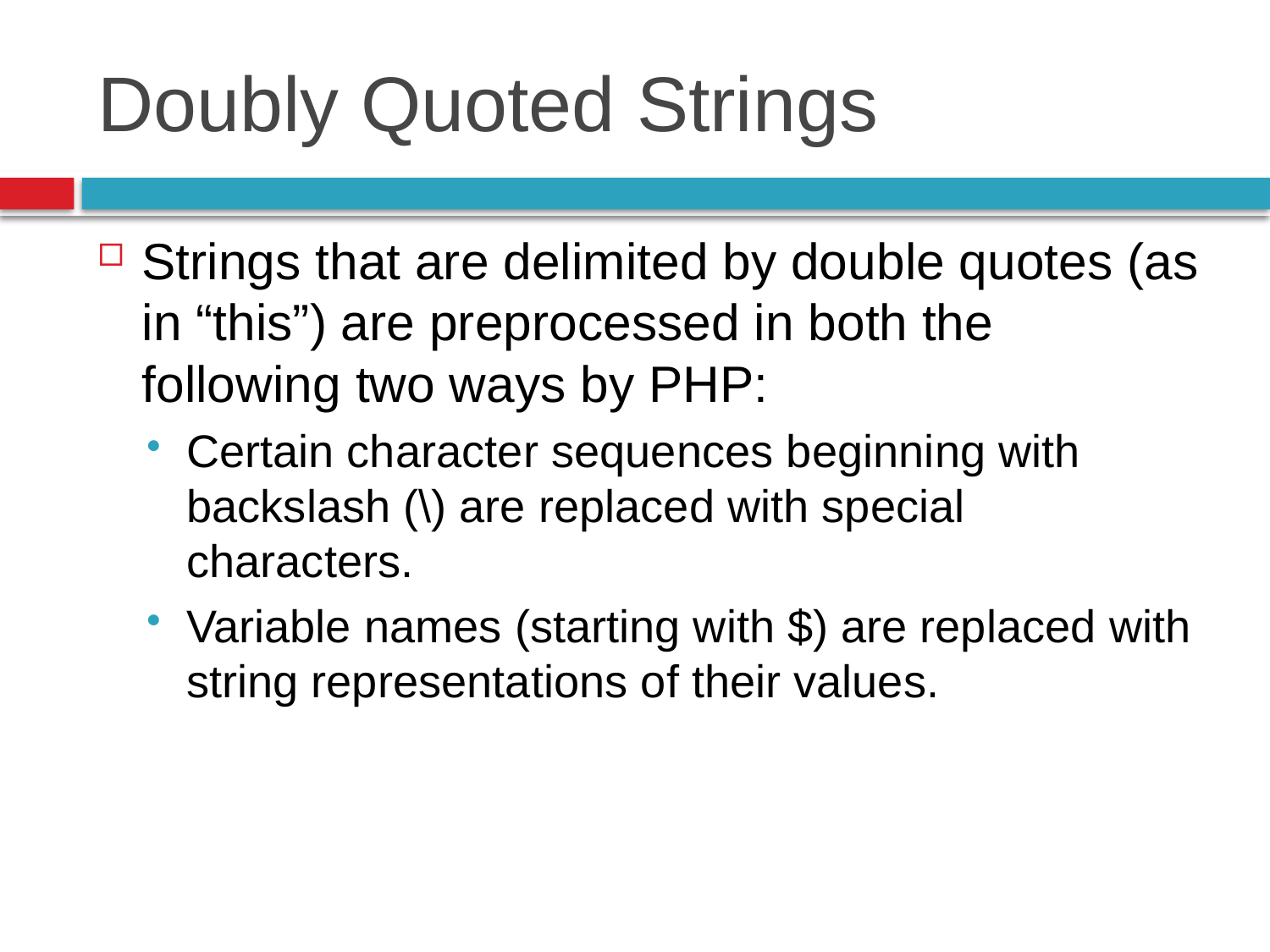

# Doubly Quoted Strings
Strings that are delimited by double quotes (as in “this”) are preprocessed in both the following two ways by PHP:
Certain character sequences beginning with backslash (\) are replaced with special characters.
Variable names (starting with $) are replaced with string representations of their values.